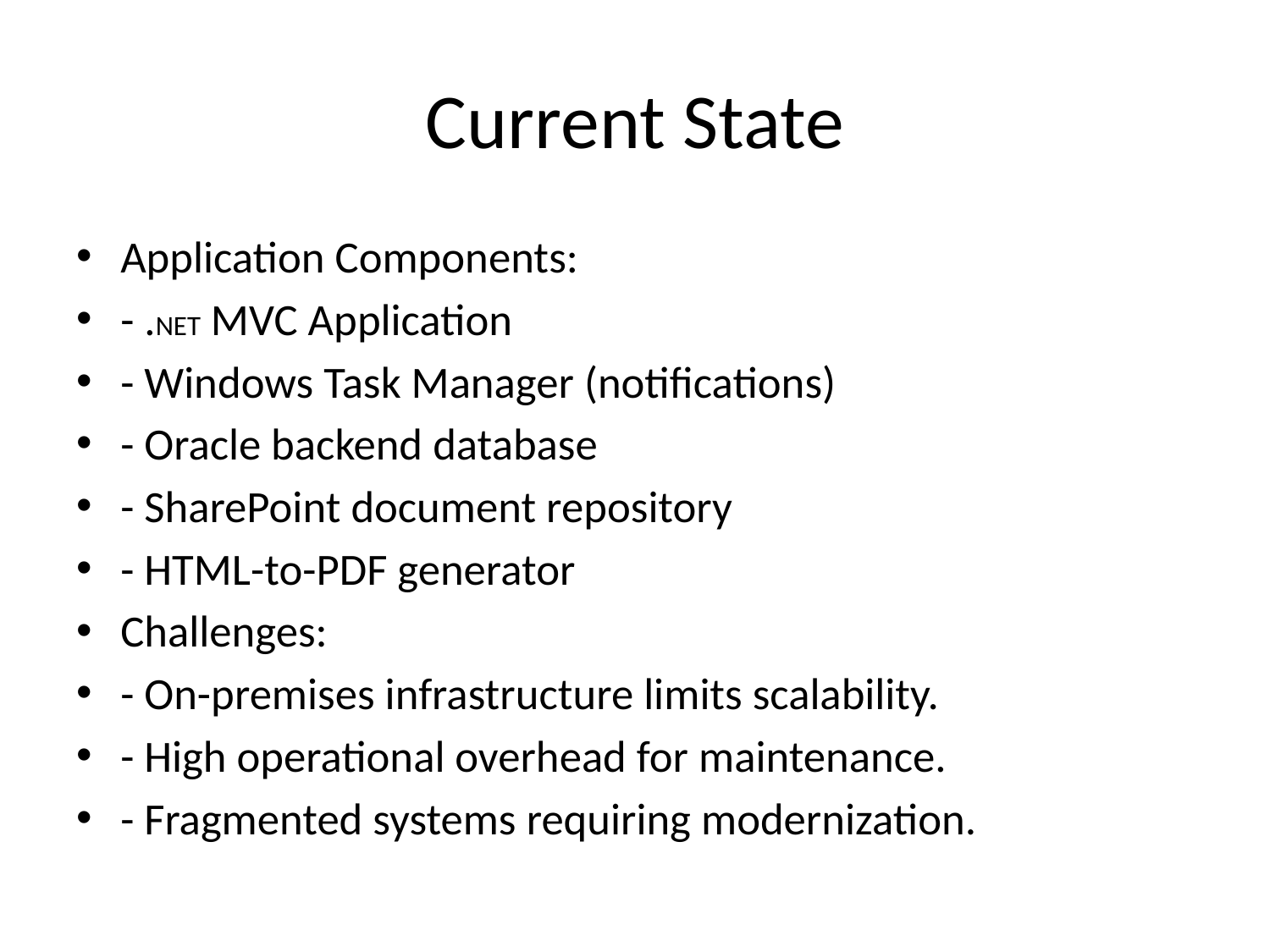

# Current State
Application Components:
- .NET MVC Application
- Windows Task Manager (notifications)
- Oracle backend database
- SharePoint document repository
- HTML-to-PDF generator
Challenges:
- On-premises infrastructure limits scalability.
- High operational overhead for maintenance.
- Fragmented systems requiring modernization.